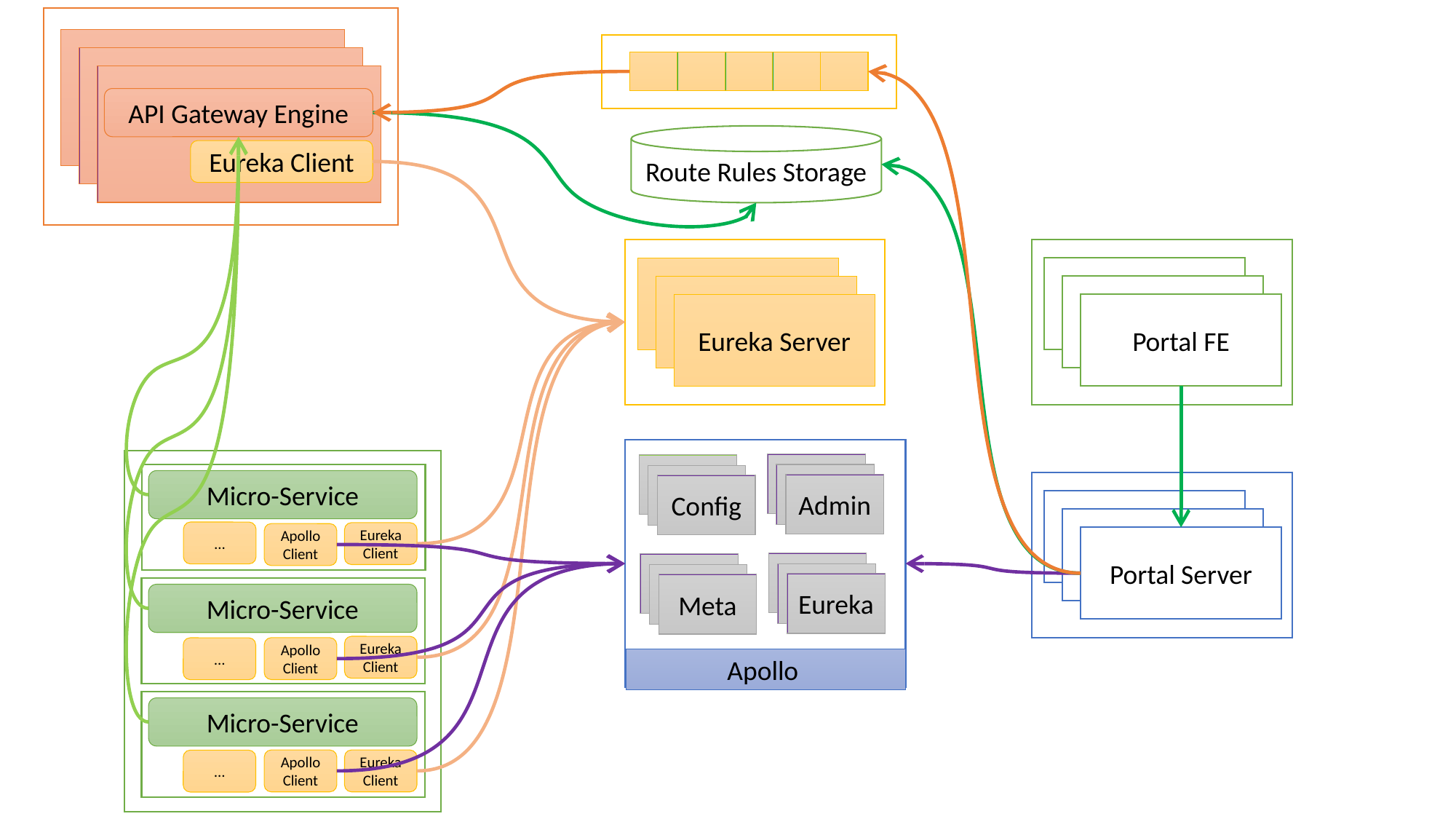

API Gateway Engine
Eureka Client
Eureka Client
Route Rules Storage
Eureka Client

Eureka Server
Eureka Server
Eureka Server
Eureka Server
Eureka Server
Portal FE

Micro-Service

Admin
Config
Eureka Server
Eureka Server
…
Eureka Client
Apollo
Client
Portal Server

Eureka
Meta

Micro-Service
Eureka Client
Apollo
Client
…
Apollo

Micro-Service
Apollo
Client
Eureka Client
…